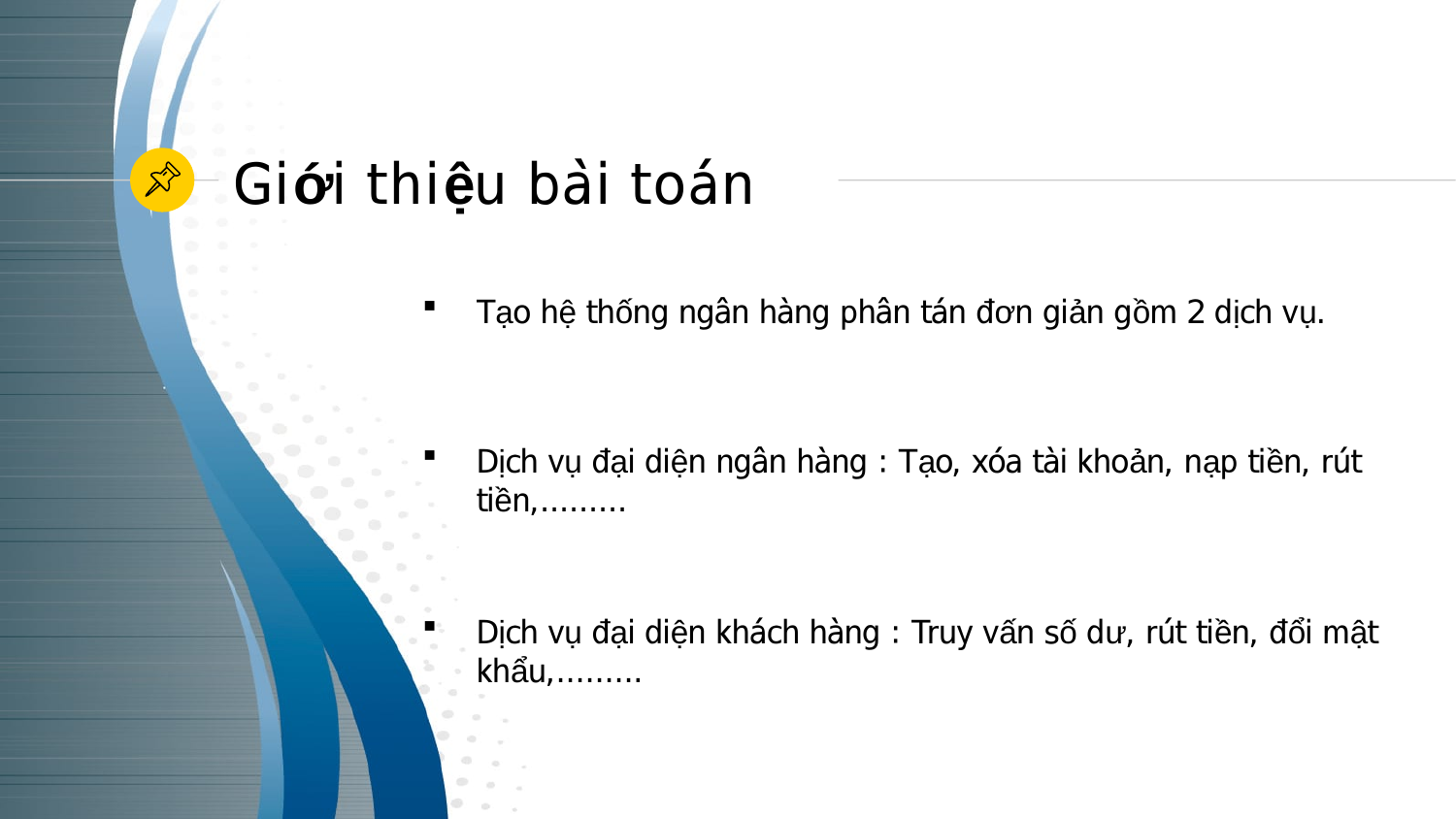

Giới thiệu bài toán

Tạo hệ thống ngân hàng phân tán đơn giản gồm 2 dịch vụ.

Dịch vụ đại diện ngân hàng : Tạo, xóa tài khoản, nạp tiền, rút tiền,.........

Dịch vụ đại diện khách hàng : Truy vấn số dư, rút tiền, đổi mật khẩu,.........